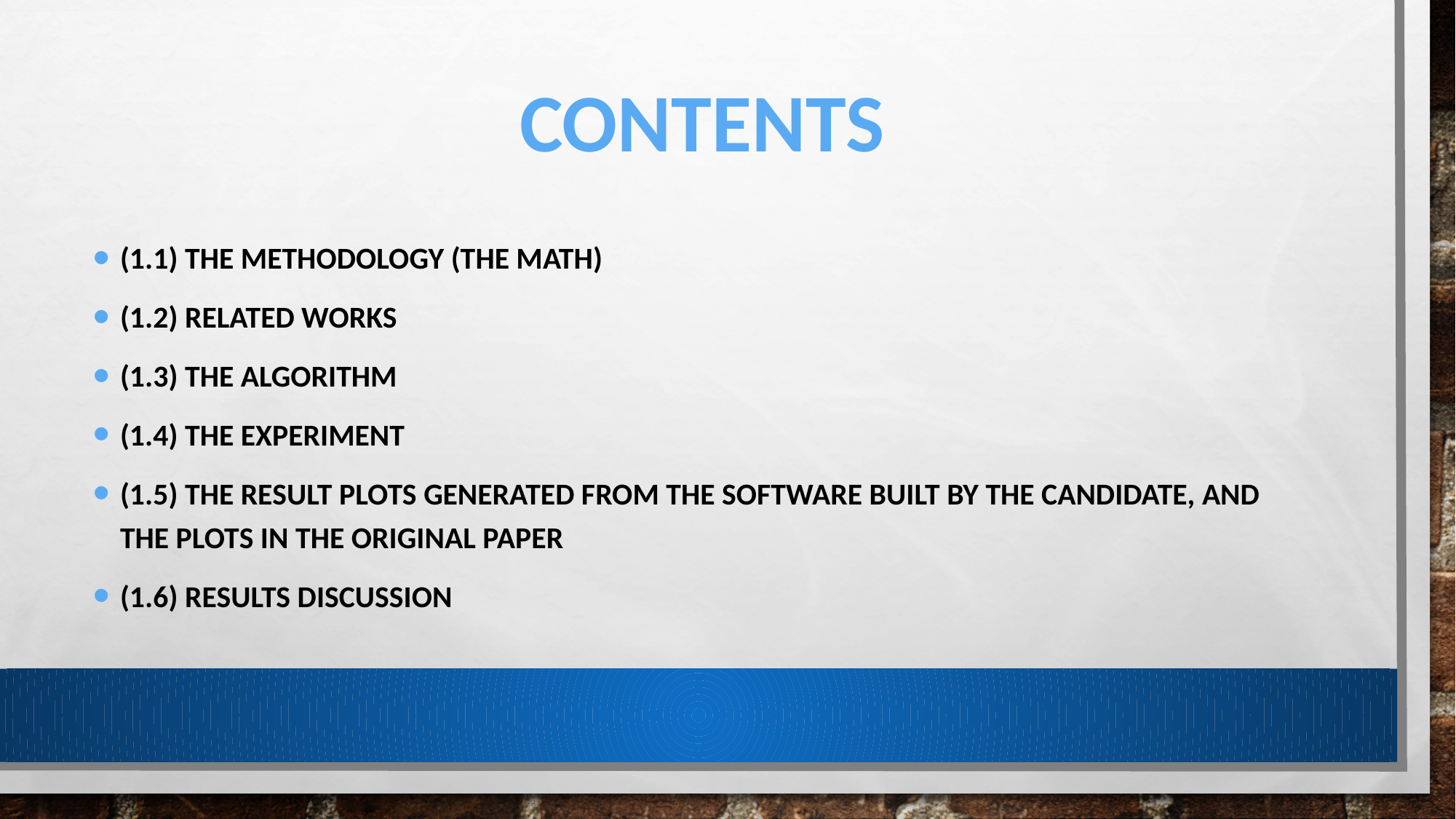

# Contents
(1.1) the methodology (the math)
(1.2) related works
(1.3) the algorithm
(1.4) the experiment
(1.5) the result plots generated from the software built by the candidate, and the plots in the original paper
(1.6) results discussion